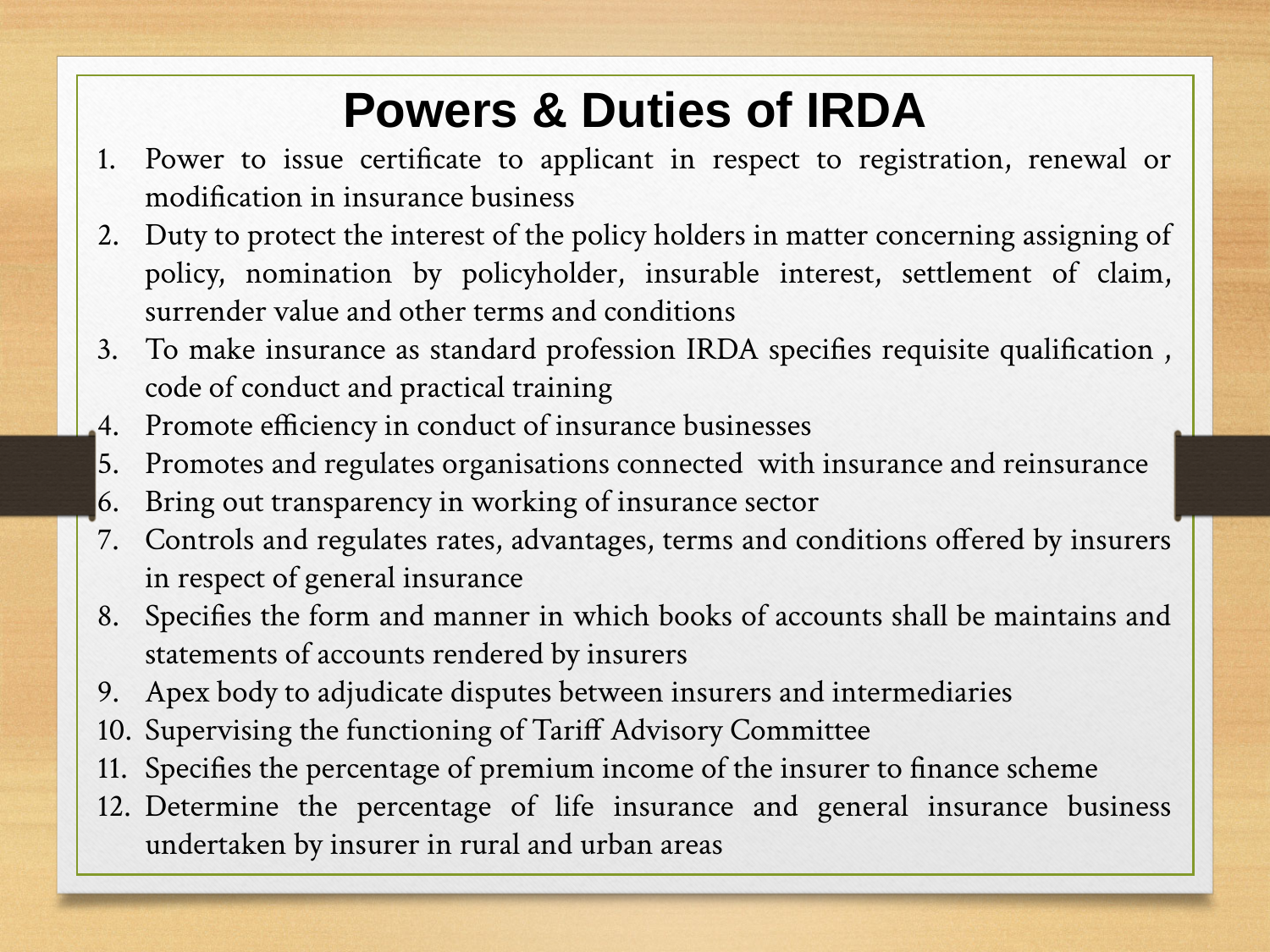

Powers & Duties of IRDA
Power to issue certificate to applicant in respect to registration, renewal or modification in insurance business
Duty to protect the interest of the policy holders in matter concerning assigning of policy, nomination by policyholder, insurable interest, settlement of claim, surrender value and other terms and conditions
To make insurance as standard profession IRDA specifies requisite qualification , code of conduct and practical training
Promote efficiency in conduct of insurance businesses
Promotes and regulates organisations connected  with insurance and reinsurance
Bring out transparency in working of insurance sector
Controls and regulates rates, advantages, terms and conditions offered by insurers in respect of general insurance
Specifies the form and manner in which books of accounts shall be maintains and statements of accounts rendered by insurers
Apex body to adjudicate disputes between insurers and intermediaries
Supervising the functioning of Tariff Advisory Committee
Specifies the percentage of premium income of the insurer to finance scheme
Determine the percentage of life insurance and general insurance business undertaken by insurer in rural and urban areas